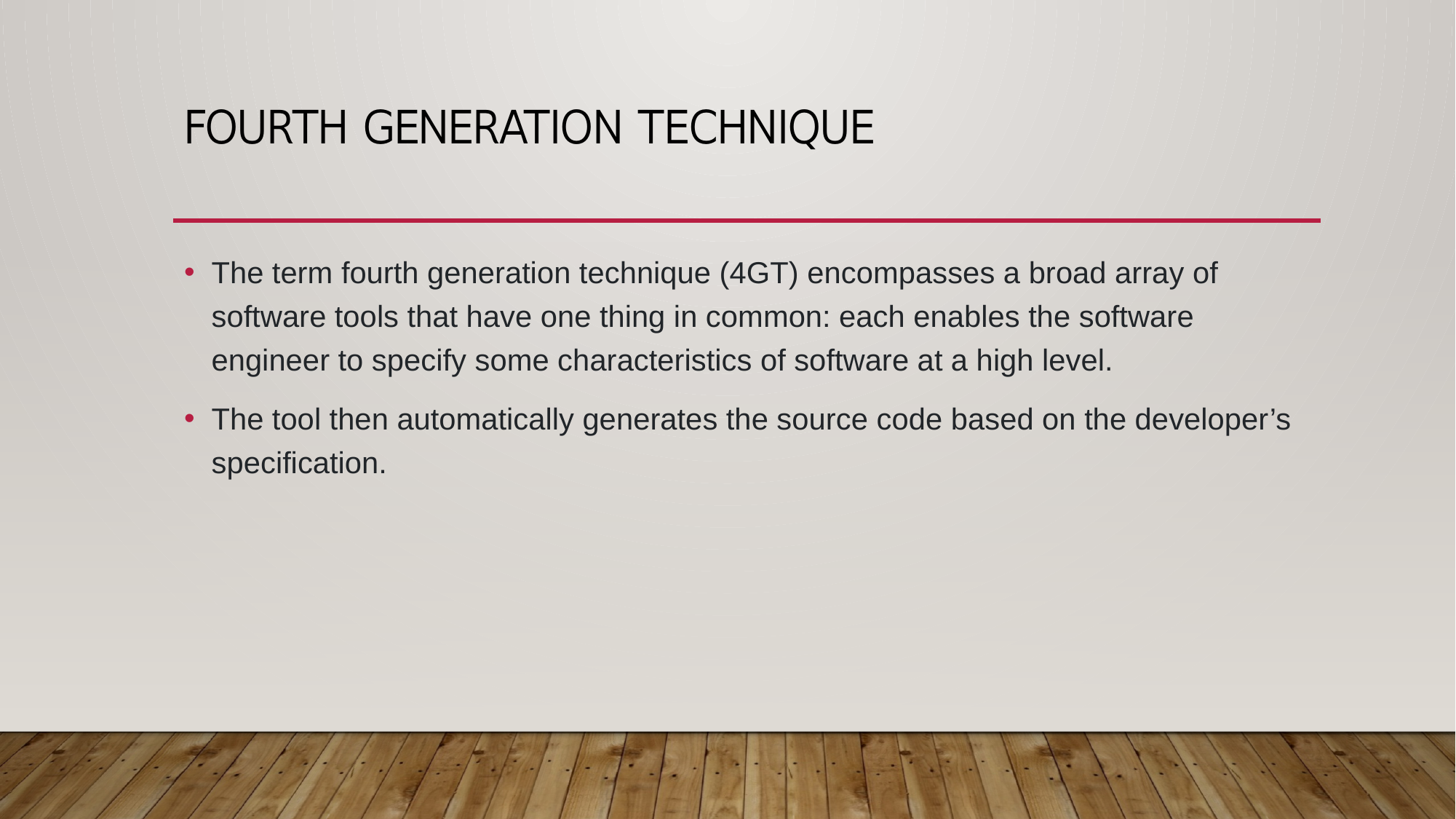

# Fourth Generation Technique
The term fourth generation technique (4GT) encompasses a broad array of software tools that have one thing in common: each enables the software engineer to specify some characteristics of software at a high level.
The tool then automatically generates the source code based on the developer’s specification.